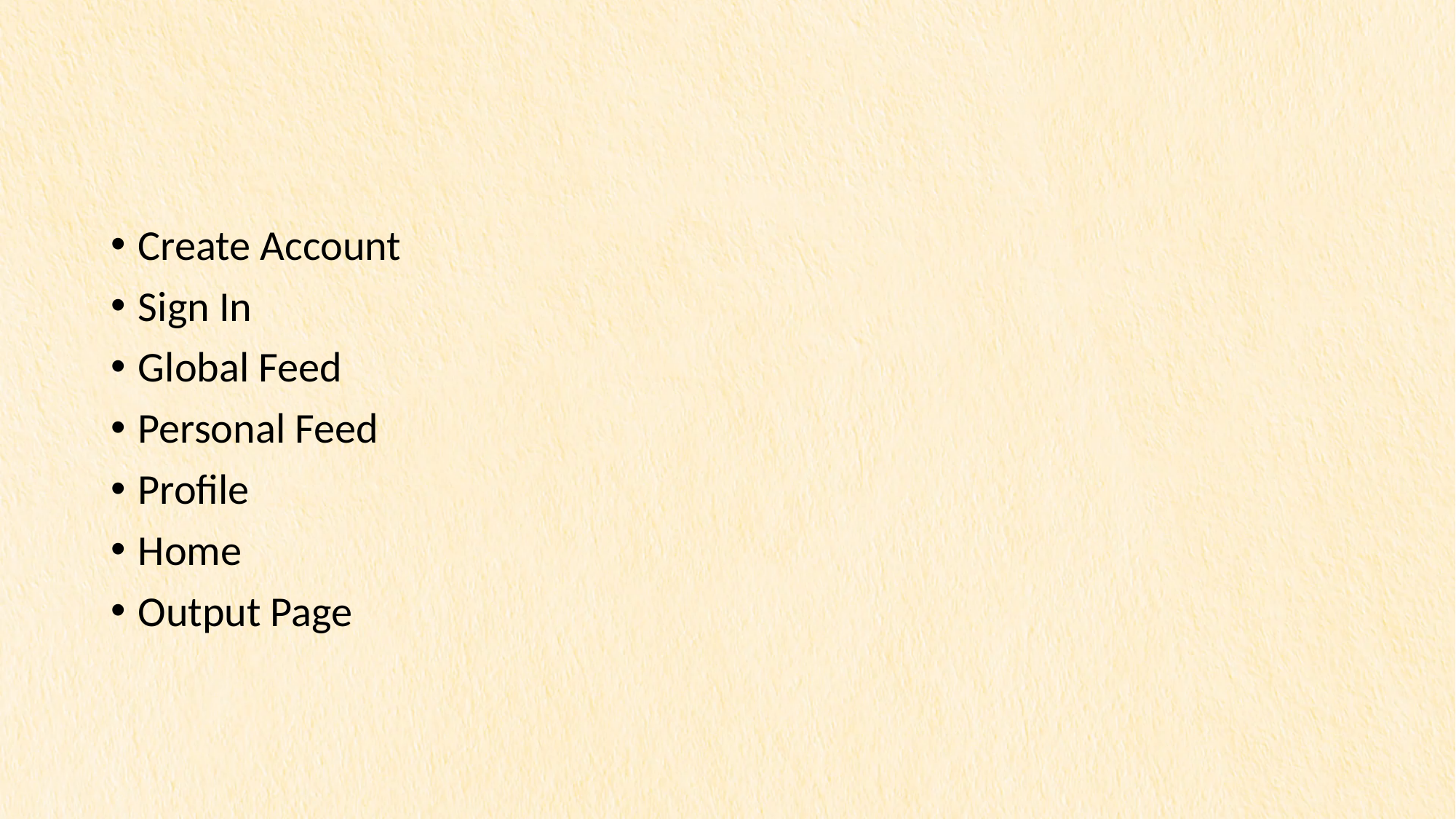

#
Create Account
Sign In
Global Feed
Personal Feed
Profile
Home
Output Page